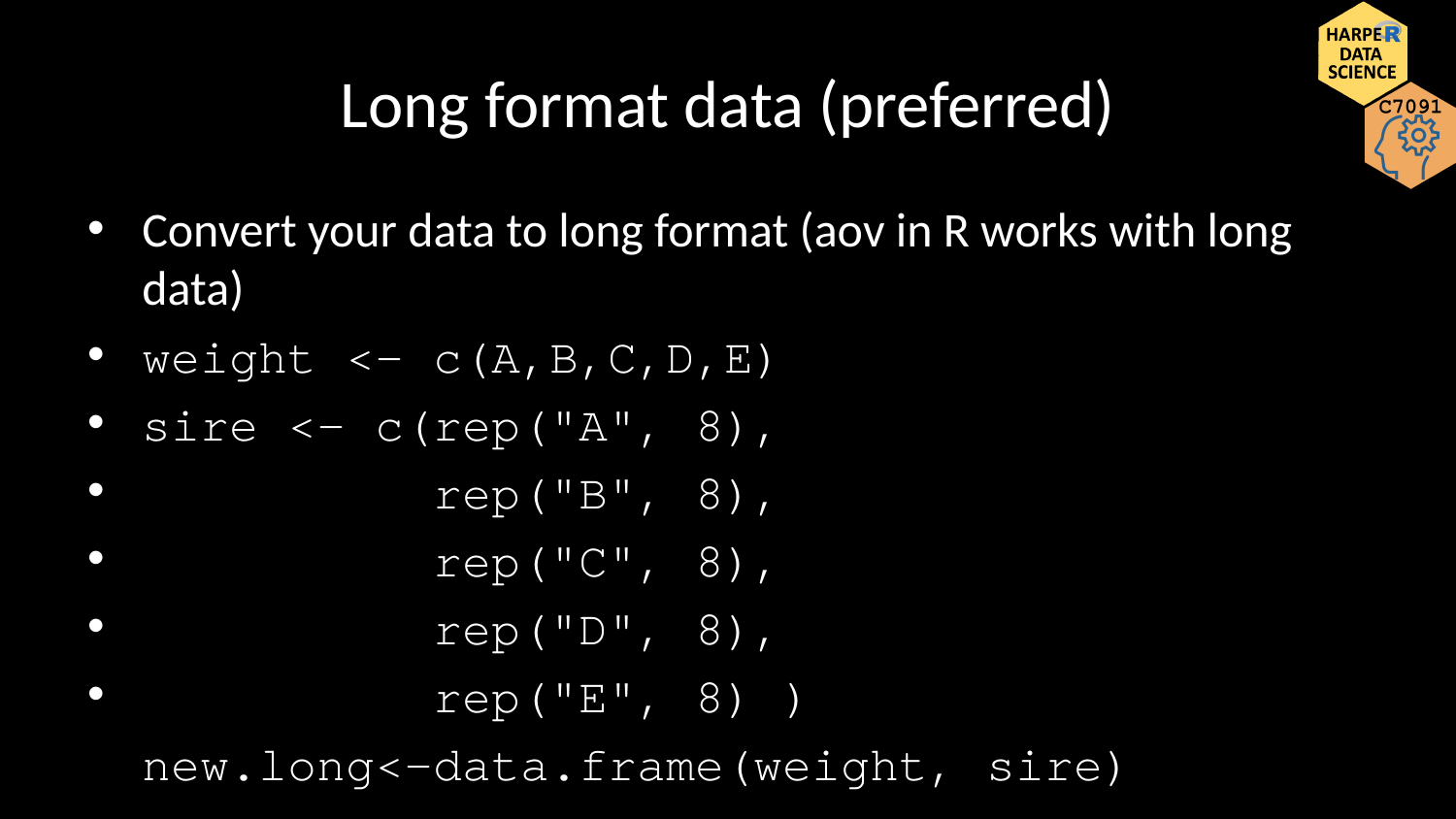

# Long format data (preferred)
Convert your data to long format (aov in R works with long data)
weight <- c(A,B,C,D,E)
sire <- c(rep("A", 8),
          rep("B", 8),
          rep("C", 8),
          rep("D", 8),
          rep("E", 8) )
new.long<-data.frame(weight, sire)